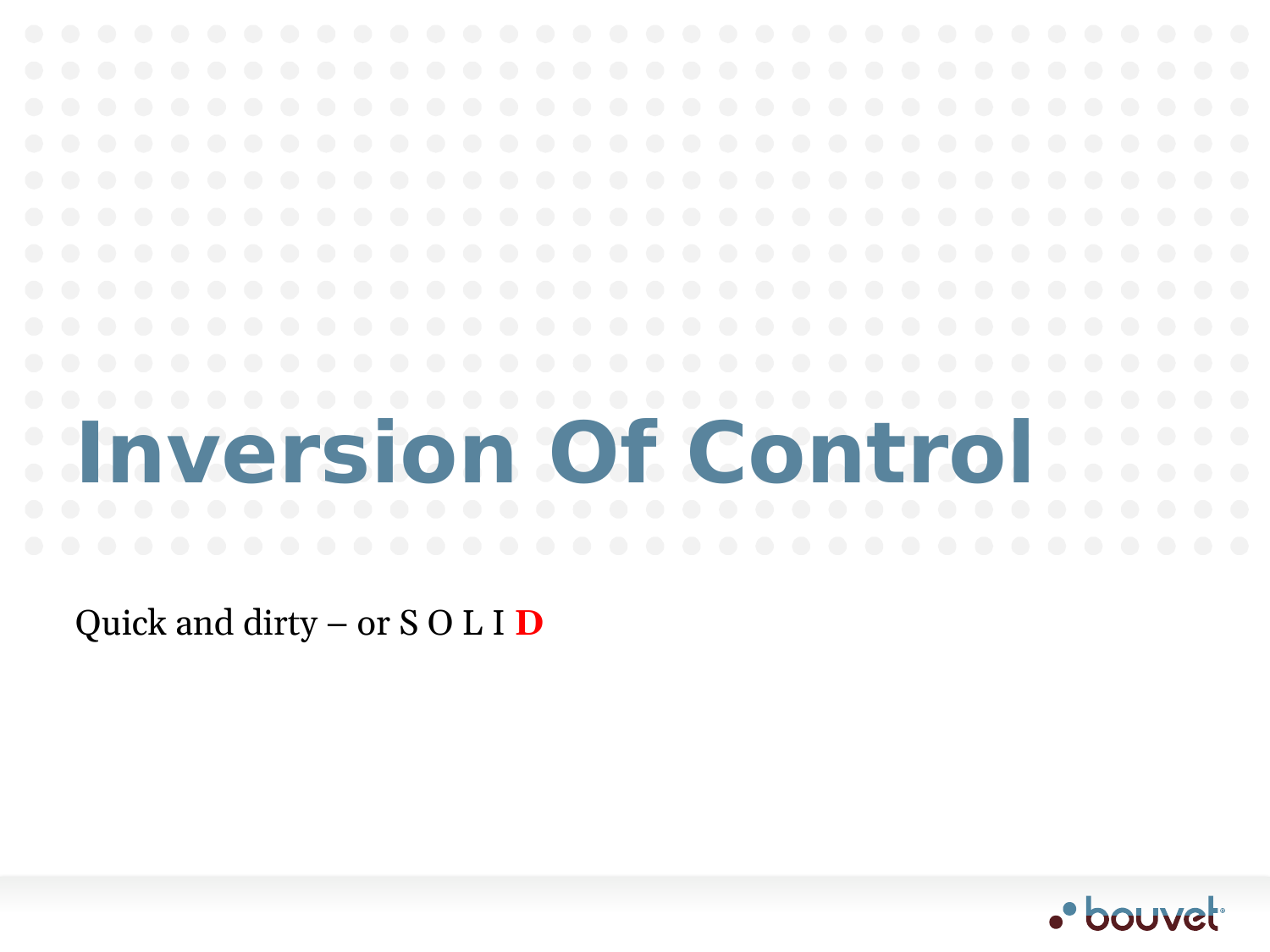

# Inversion Of Control
Quick and dirty – or S O L I D